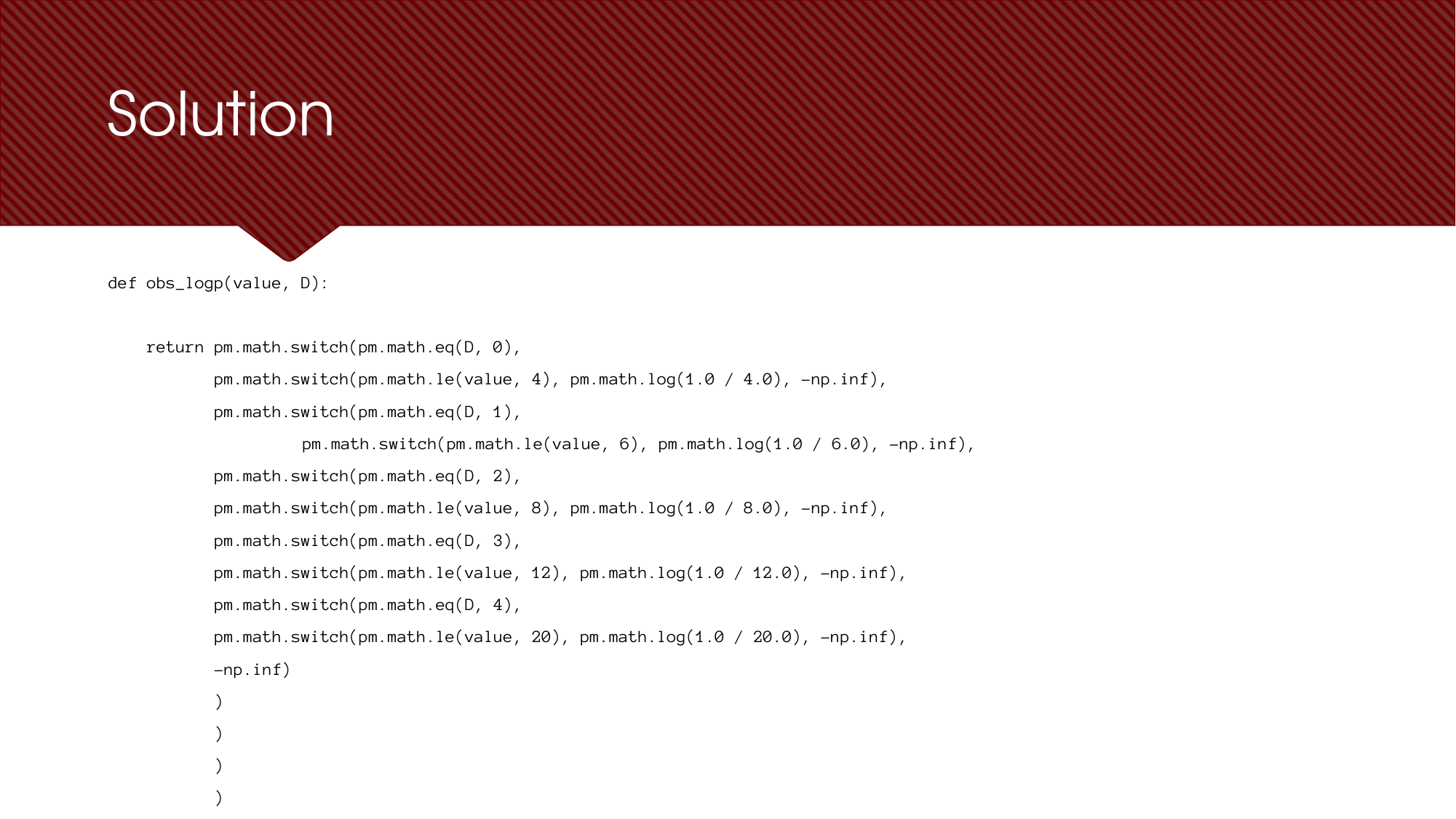

# Solution
def obs_logp(value, D):

    return pm.math.switch(pm.math.eq(D, 0),
           pm.math.switch(pm.math.le(value, 4), pm.math.log(1.0 / 4.0), -np.inf),
           pm.math.switch(pm.math.eq(D, 1),
           pm.math.switch(pm.math.le(value, 6), pm.math.log(1.0 / 6.0), -np.inf),
           pm.math.switch(pm.math.eq(D, 2),
           pm.math.switch(pm.math.le(value, 8), pm.math.log(1.0 / 8.0), -np.inf),
           pm.math.switch(pm.math.eq(D, 3),
           pm.math.switch(pm.math.le(value, 12), pm.math.log(1.0 / 12.0), -np.inf),
           pm.math.switch(pm.math.eq(D, 4),
           pm.math.switch(pm.math.le(value, 20), pm.math.log(1.0 / 20.0), -np.inf),
           -np.inf)
           )
           )
           )
           )